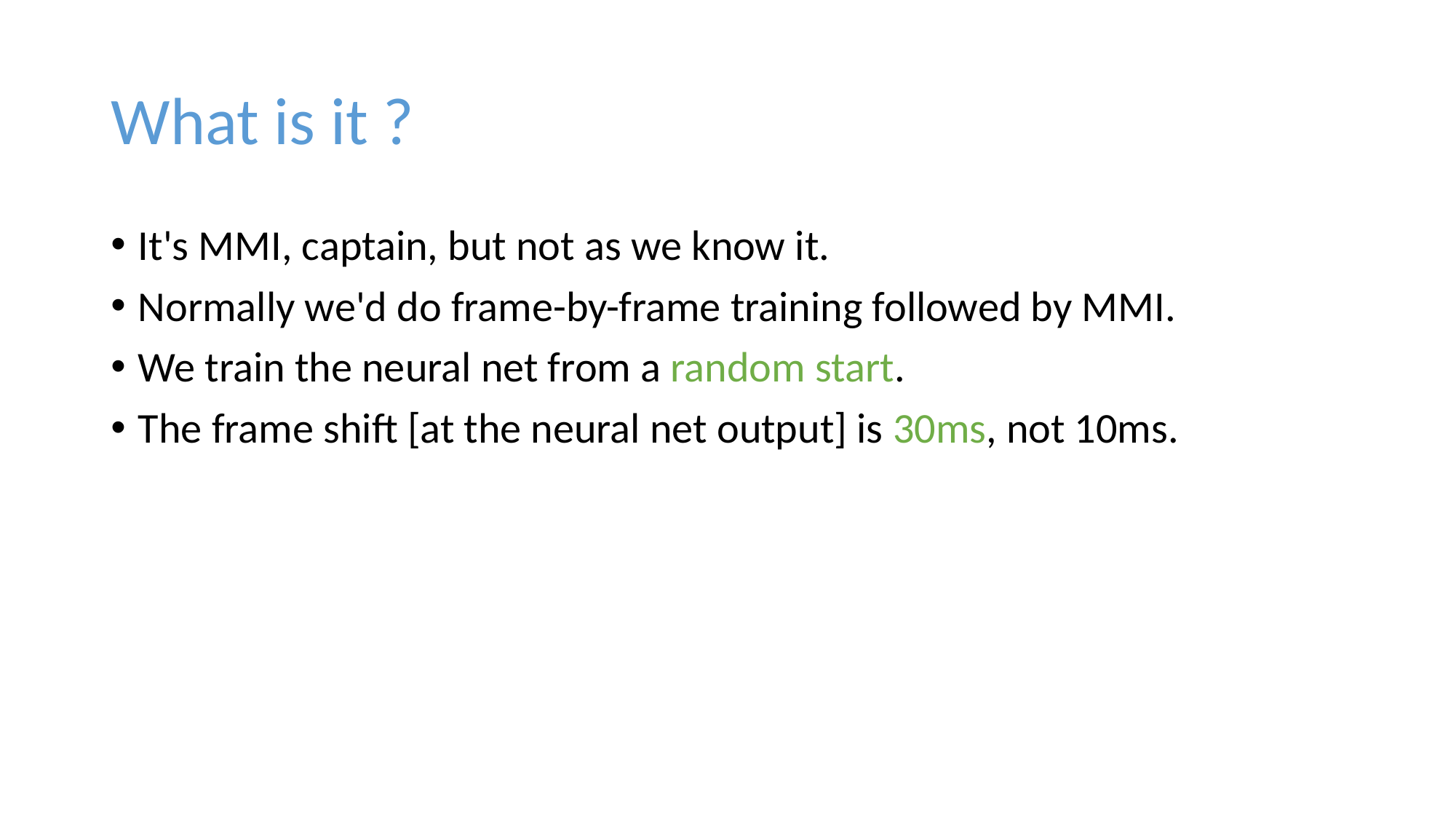

# What is it ?
It's MMI, captain, but not as we know it.
Normally we'd do frame-by-frame training followed by MMI.
We train the neural net from a random start.
The frame shift [at the neural net output] is 30ms, not 10ms.